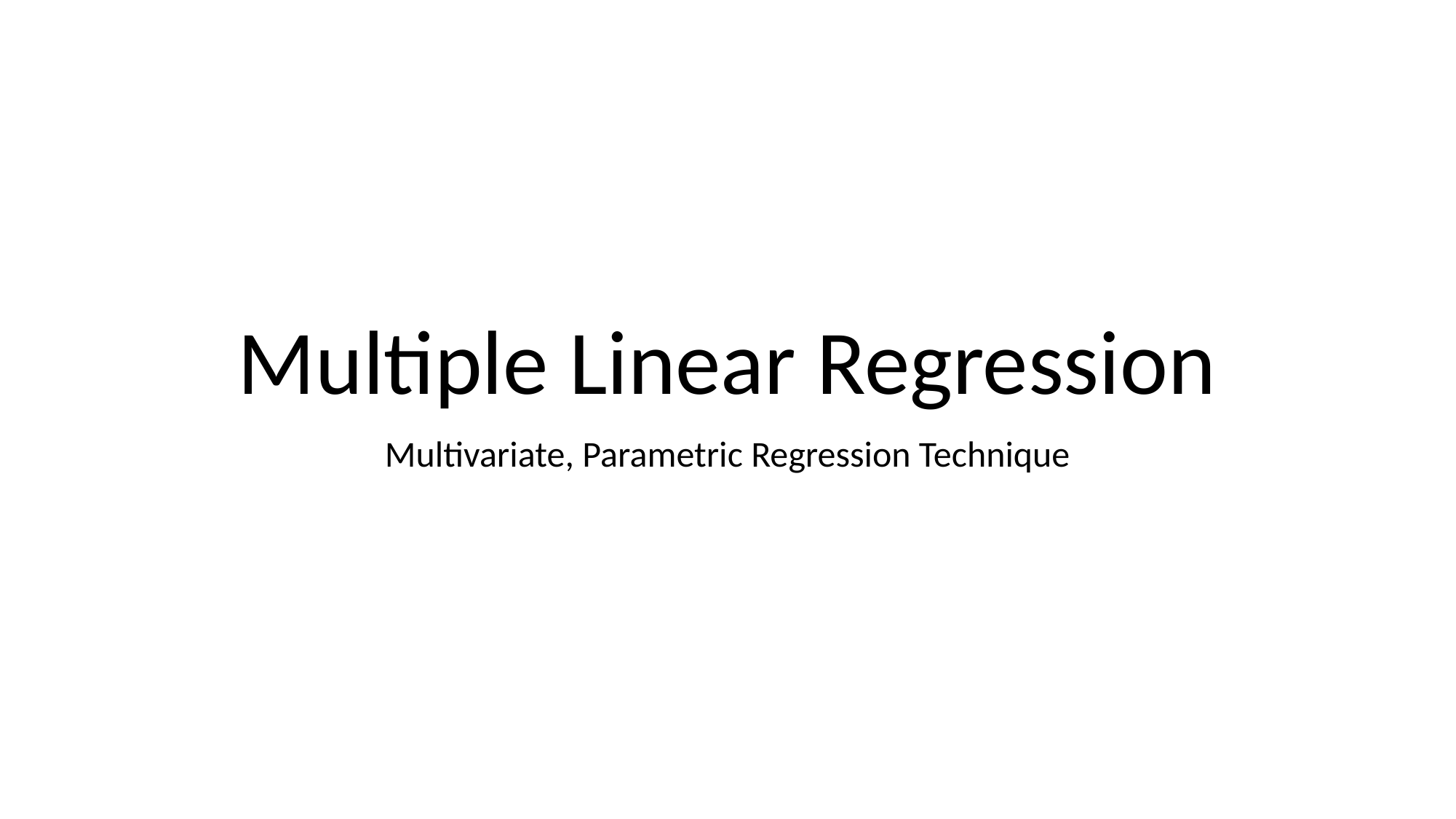

# Multiple Linear Regression
Multivariate, Parametric Regression Technique